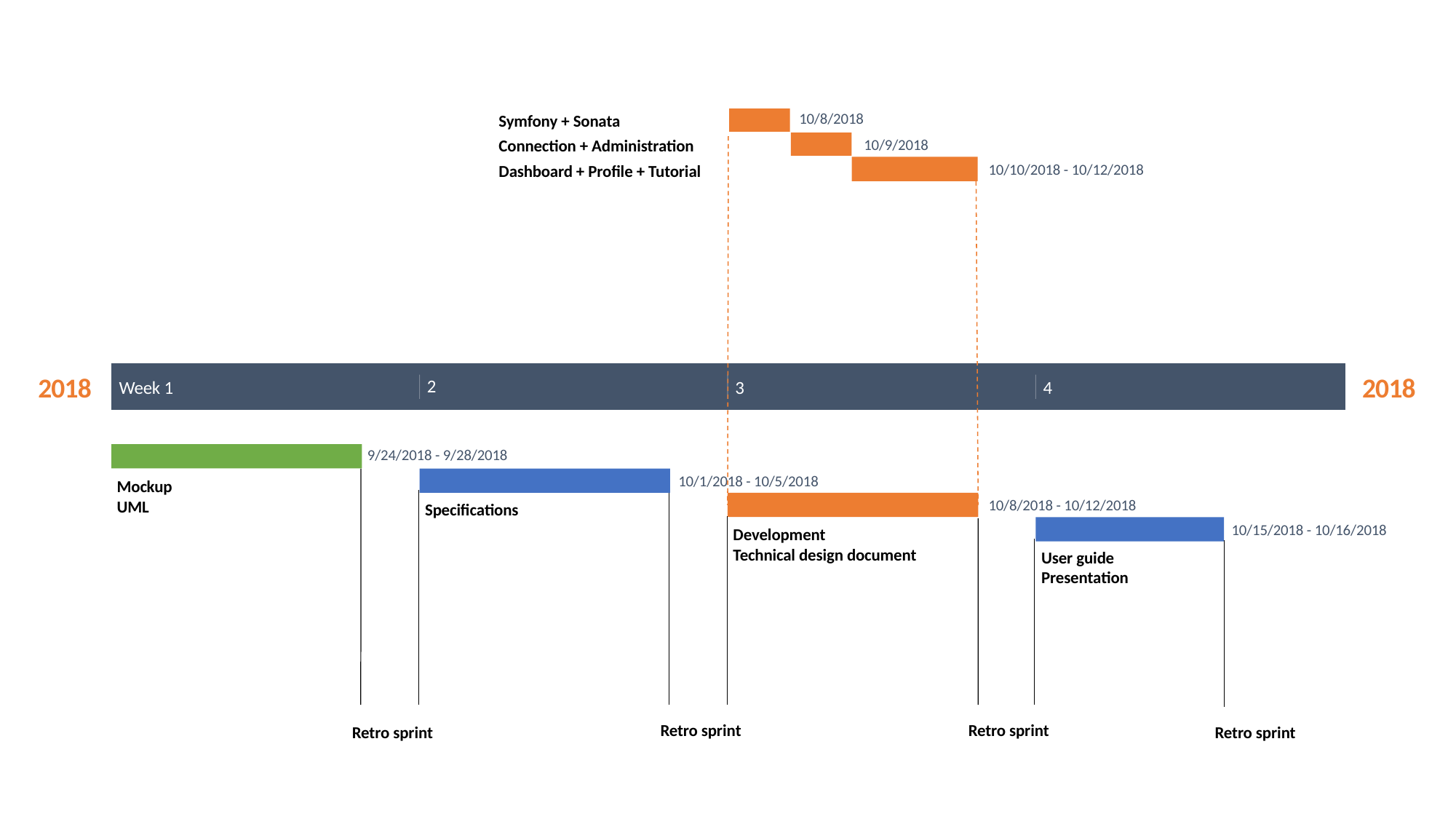

10/8/2018
Symfony + Sonata

Connection + Administration
10/9/2018

10/10/2018 - 10/12/2018
Dashboard + Profile + Tutorial

2018
2018
2
Week 1
3
4

9/24/2018 - 9/28/2018

24 jours

10/1/2018 - 10/5/2018
Mockup
UML

10/8/2018 - 10/12/2018
Specifications

10/15/2018 - 10/16/2018
Development
Technical design document
User guide
Presentation
Retro sprint
Retro sprint
Retro sprint
Retro sprint